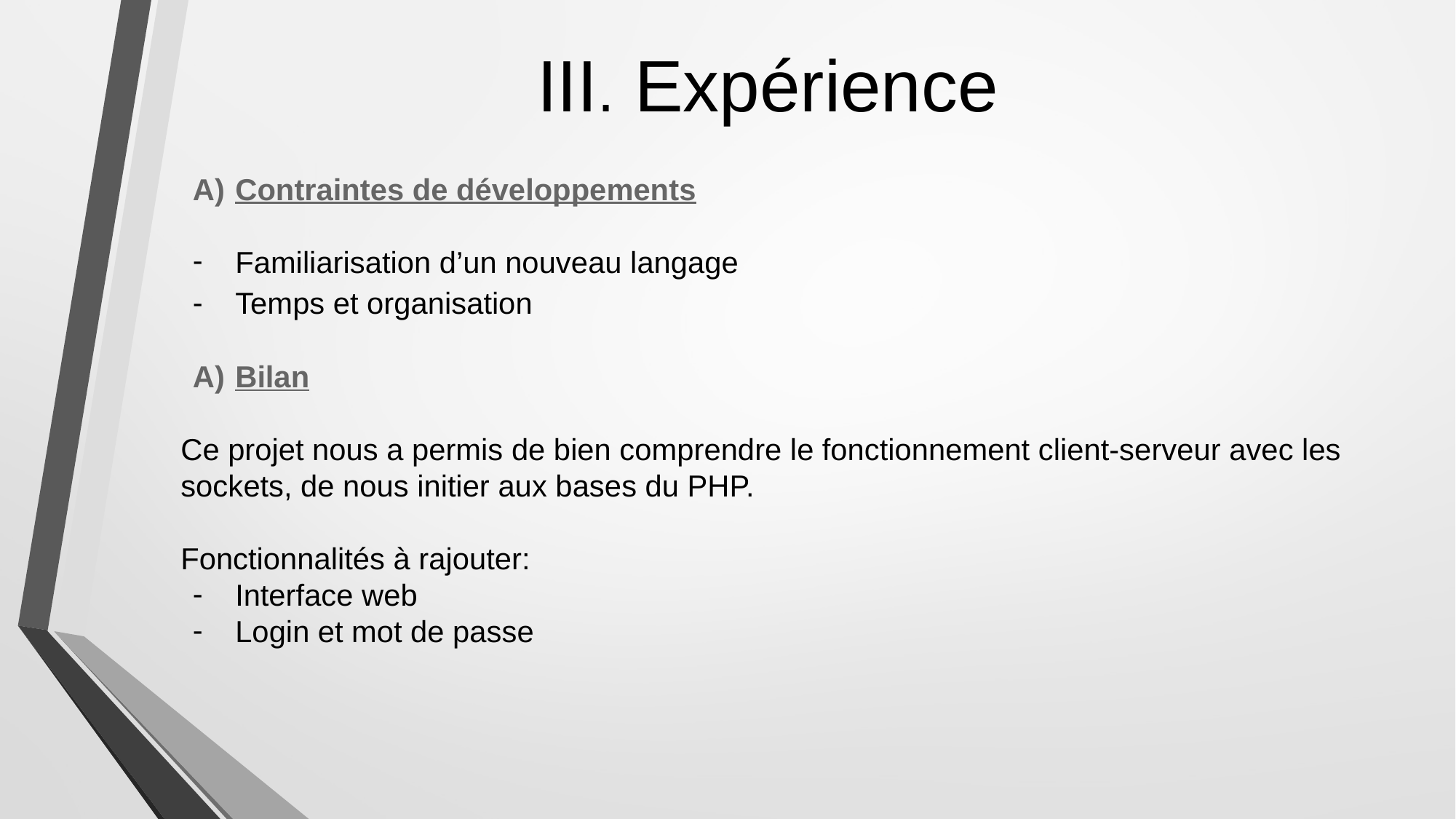

# III. Expérience

Contraintes de développements

Familiarisation d’un nouveau langage
Temps et organisation

Bilan

Ce projet nous a permis de bien comprendre le fonctionnement client-serveur avec les sockets, de nous initier aux bases du PHP.

Fonctionnalités à rajouter:
Interface web
Login et mot de passe